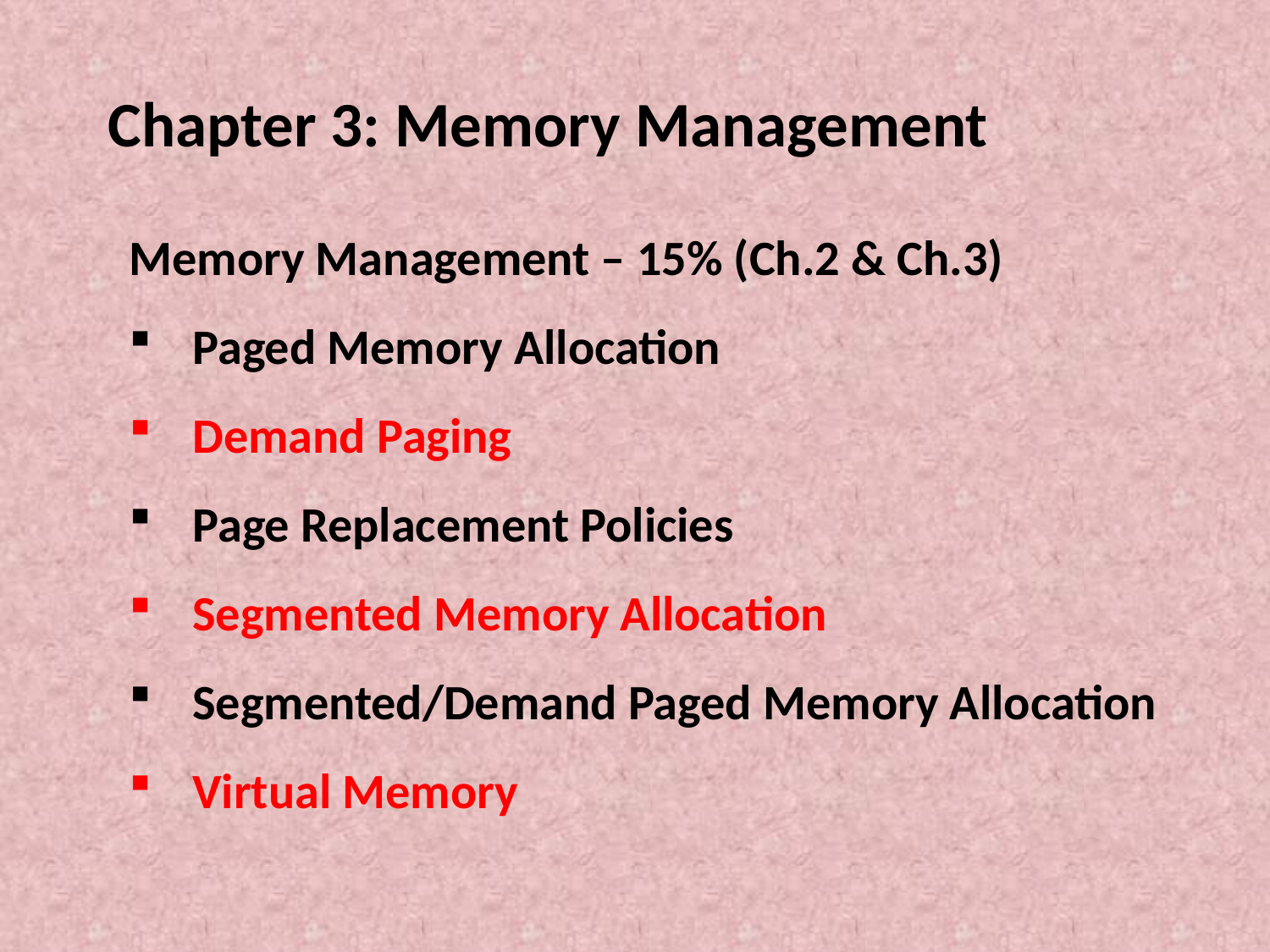

# Chapter 3: Memory Management
Memory Management – 15% (Ch.2 & Ch.3)
Paged Memory Allocation
Demand Paging
Page Replacement Policies
Segmented Memory Allocation
Segmented/Demand Paged Memory Allocation
Virtual Memory